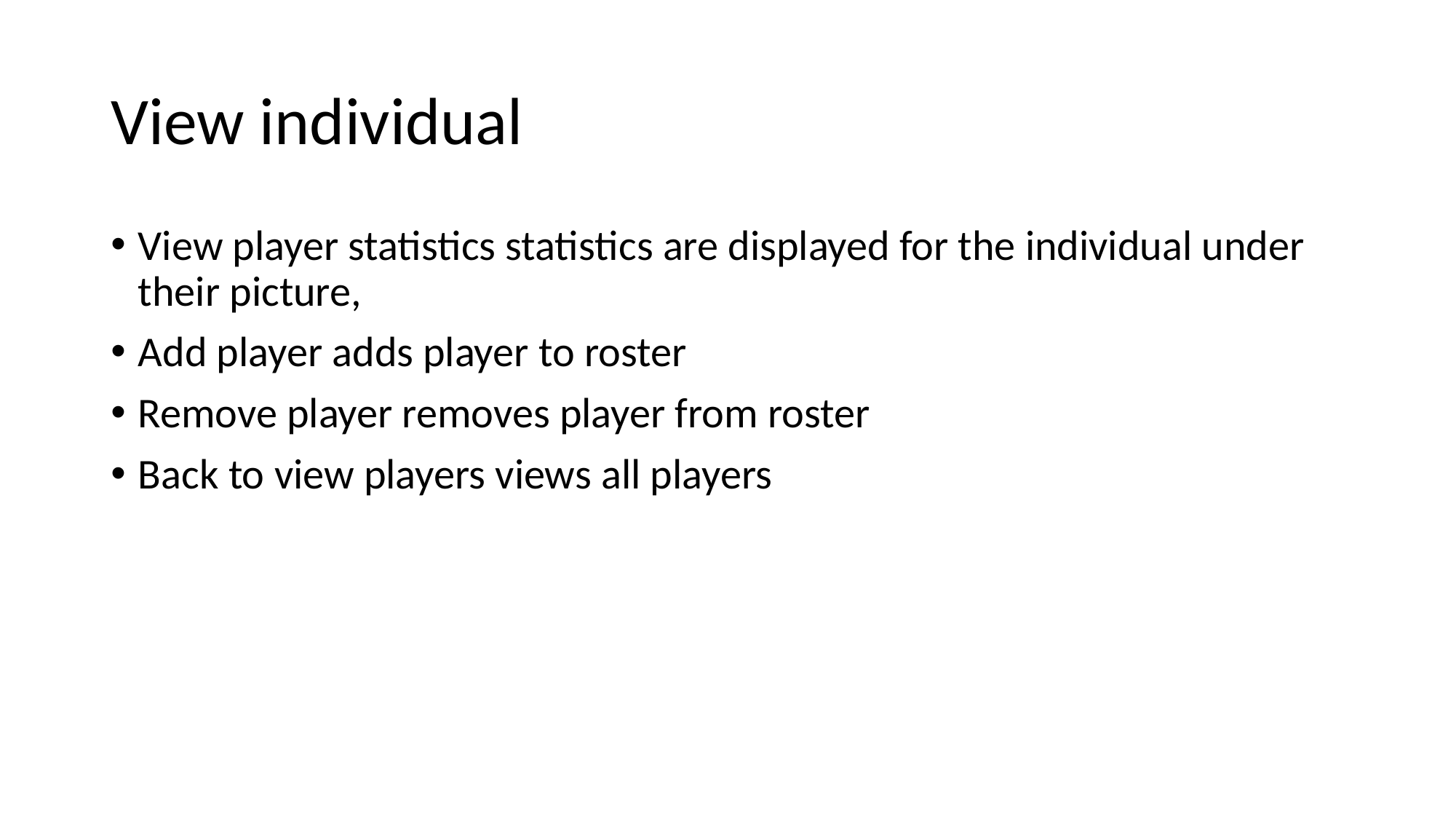

# View individual
View player statistics statistics are displayed for the individual under their picture,
Add player adds player to roster
Remove player removes player from roster
Back to view players views all players